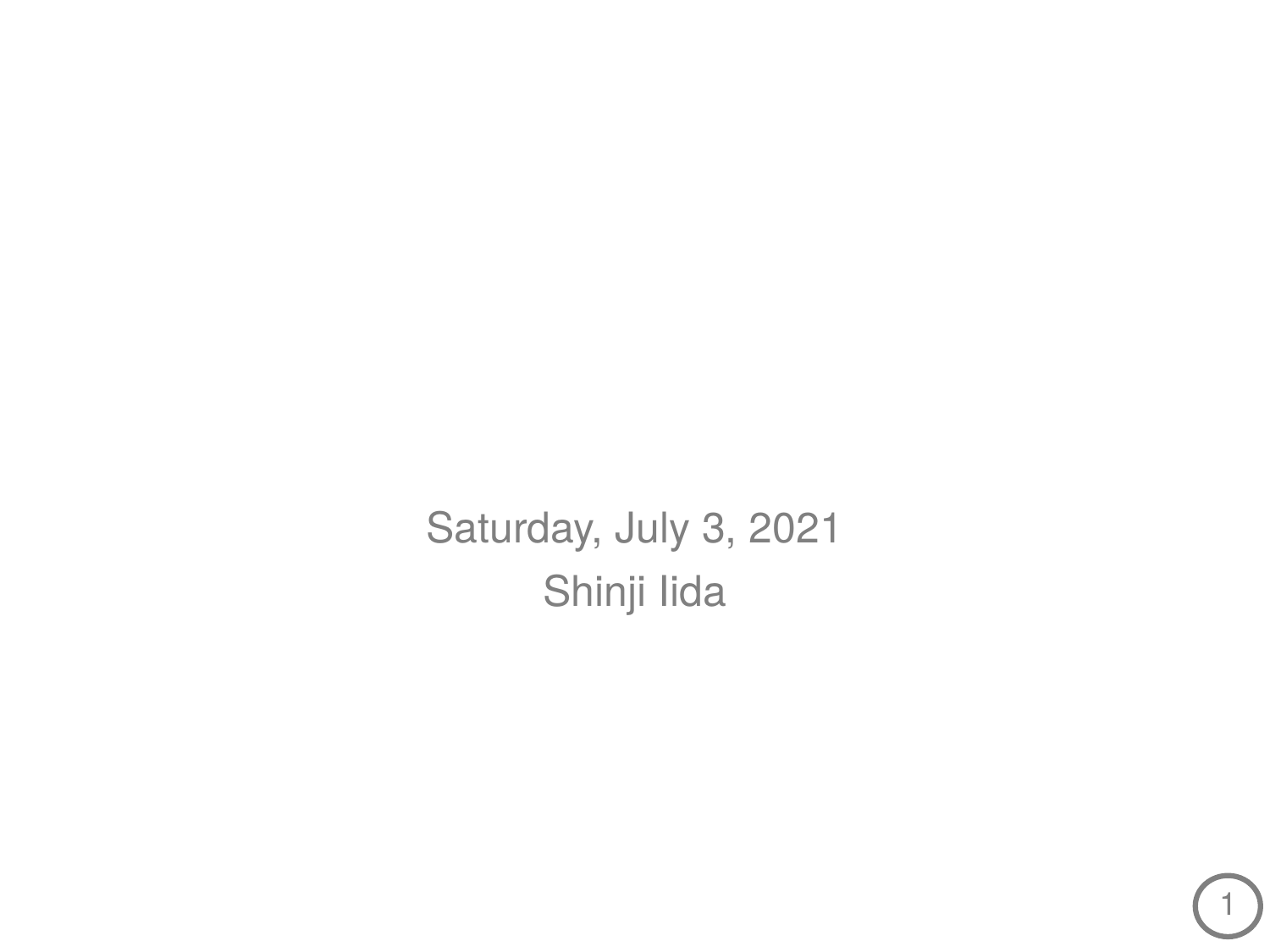

#
Saturday, July 3, 2021
Shinji Iida